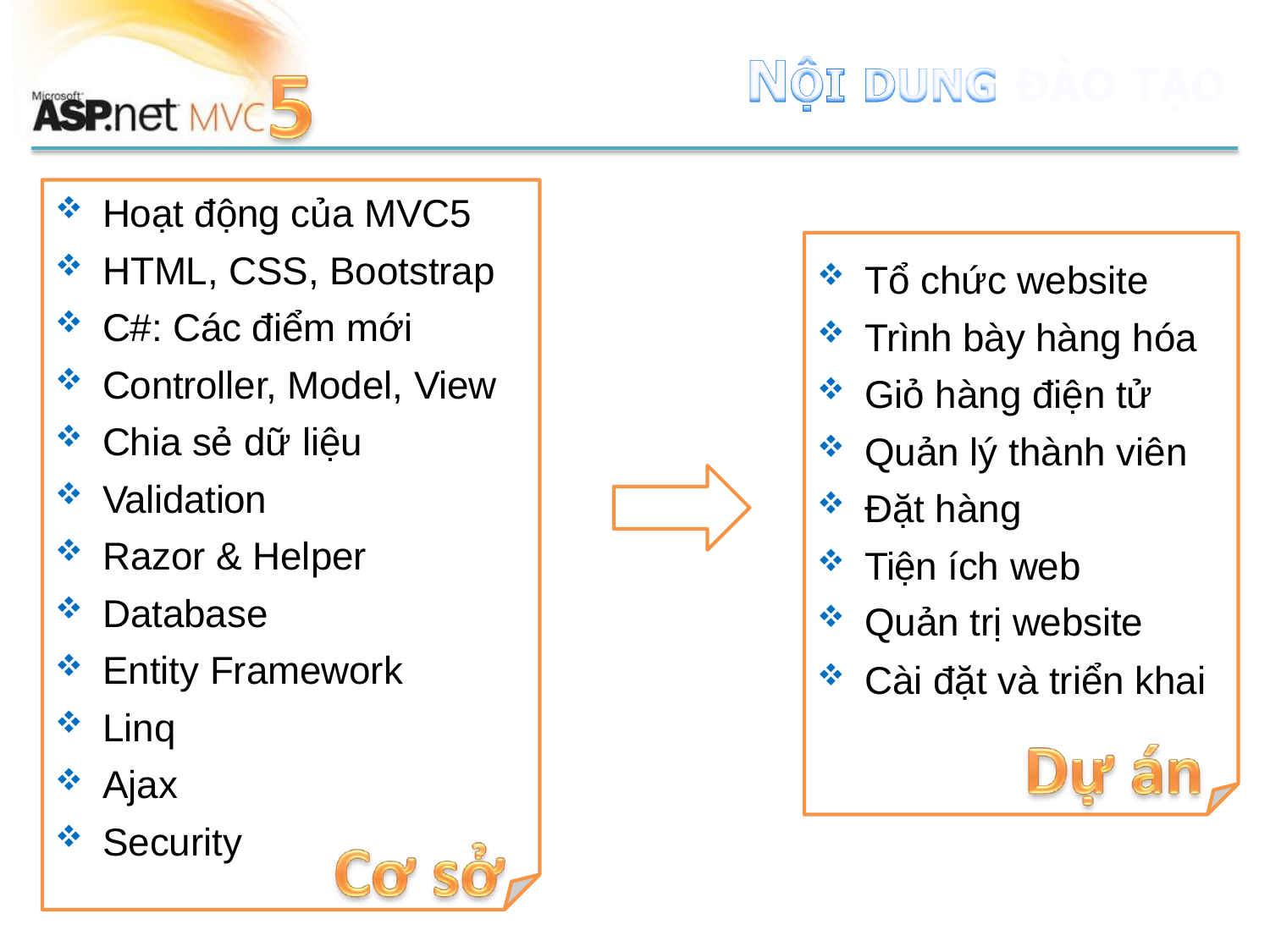

Hoạt động của MVC5
HTML, CSS, Bootstrap
C#: Các điểm mới
Controller, Model, View
Chia sẻ dữ liệu
Validation
Razor & Helper
Database
Entity Framework
Linq
Ajax
Security

Tổ chức website
Trình bày hàng hóa
Giỏ hàng điện tử
Quản lý thành viên
Đặt hàng
Tiện ích web
Quản trị website
Cài đặt và triển khai